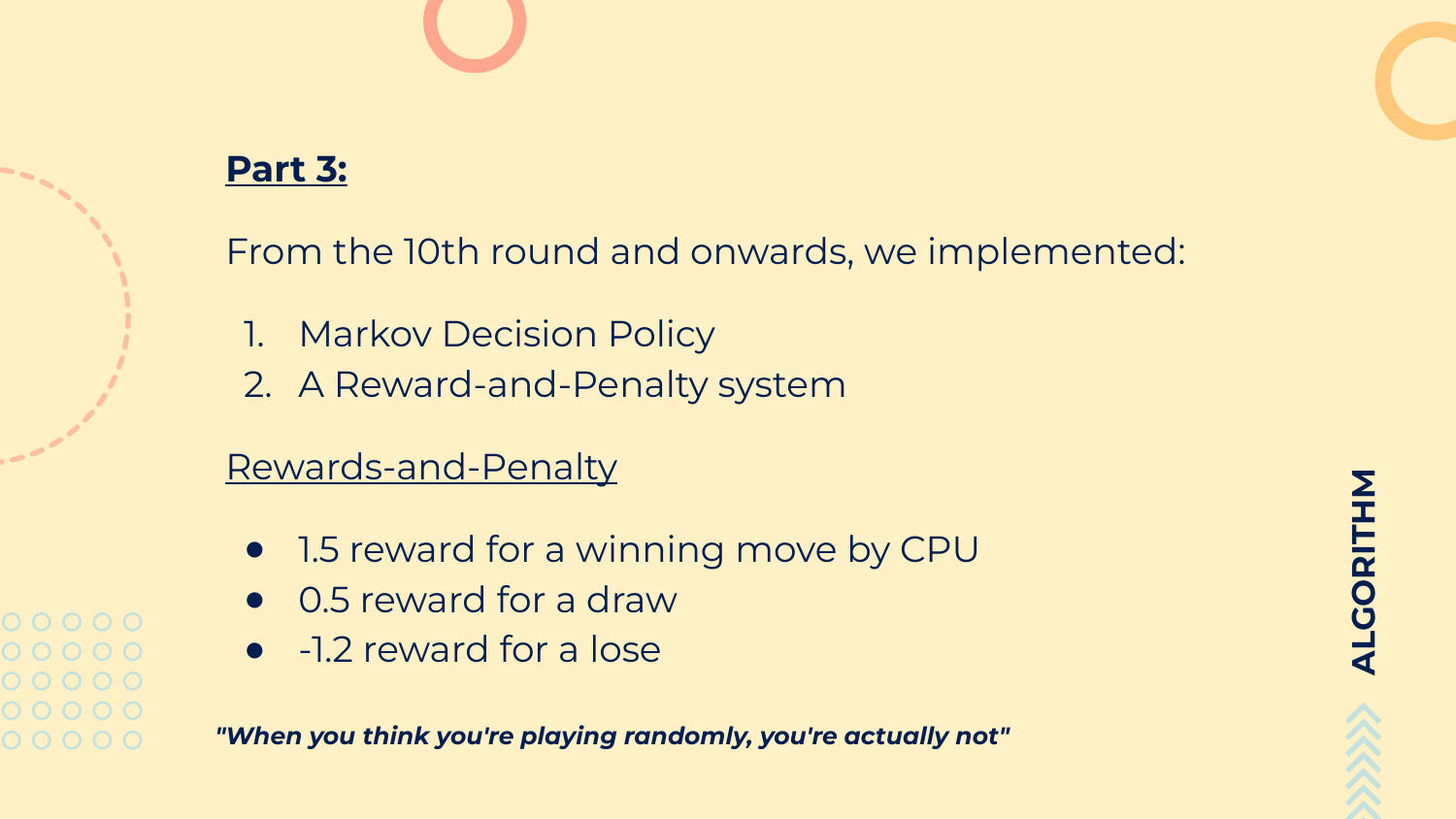

# ALGORITHM
Part 3:
From the 10th round and onwards, we implemented:
Markov Decision Policy
A Reward-and-Penalty system
Rewards-and-Penalty
1.5 reward for a winning move by CPU
0.5 reward for a draw
-1.2 reward for a lose
"When you think you're playing randomly, you're actually not"